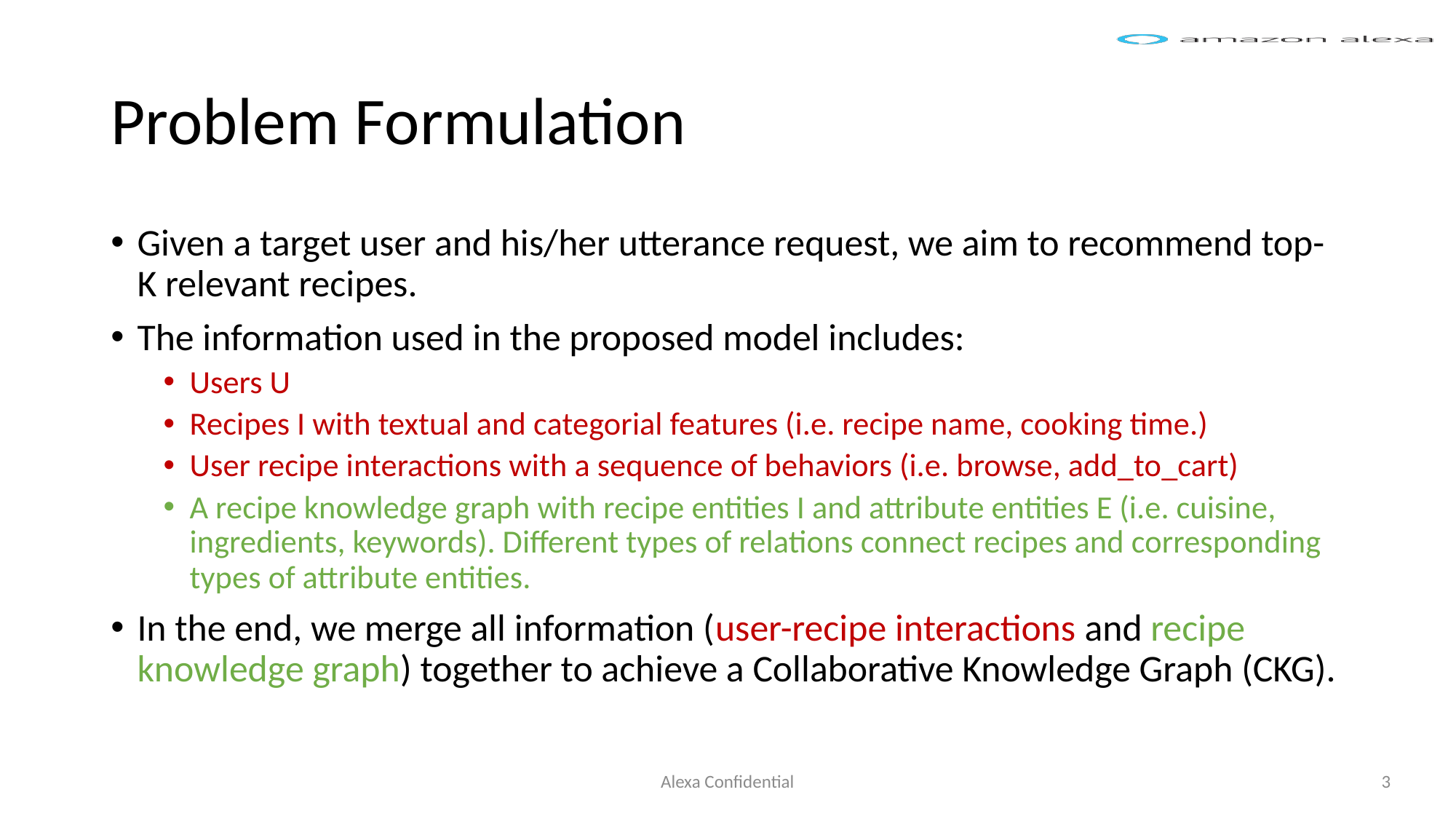

# Problem Formulation
Given a target user and his/her utterance request, we aim to recommend top-K relevant recipes.
The information used in the proposed model includes:
Users U
Recipes I with textual and categorial features (i.e. recipe name, cooking time.)
User recipe interactions with a sequence of behaviors (i.e. browse, add_to_cart)
A recipe knowledge graph with recipe entities I and attribute entities E (i.e. cuisine, ingredients, keywords). Different types of relations connect recipes and corresponding types of attribute entities.
In the end, we merge all information (user-recipe interactions and recipe knowledge graph) together to achieve a Collaborative Knowledge Graph (CKG).
Alexa Confidential
3